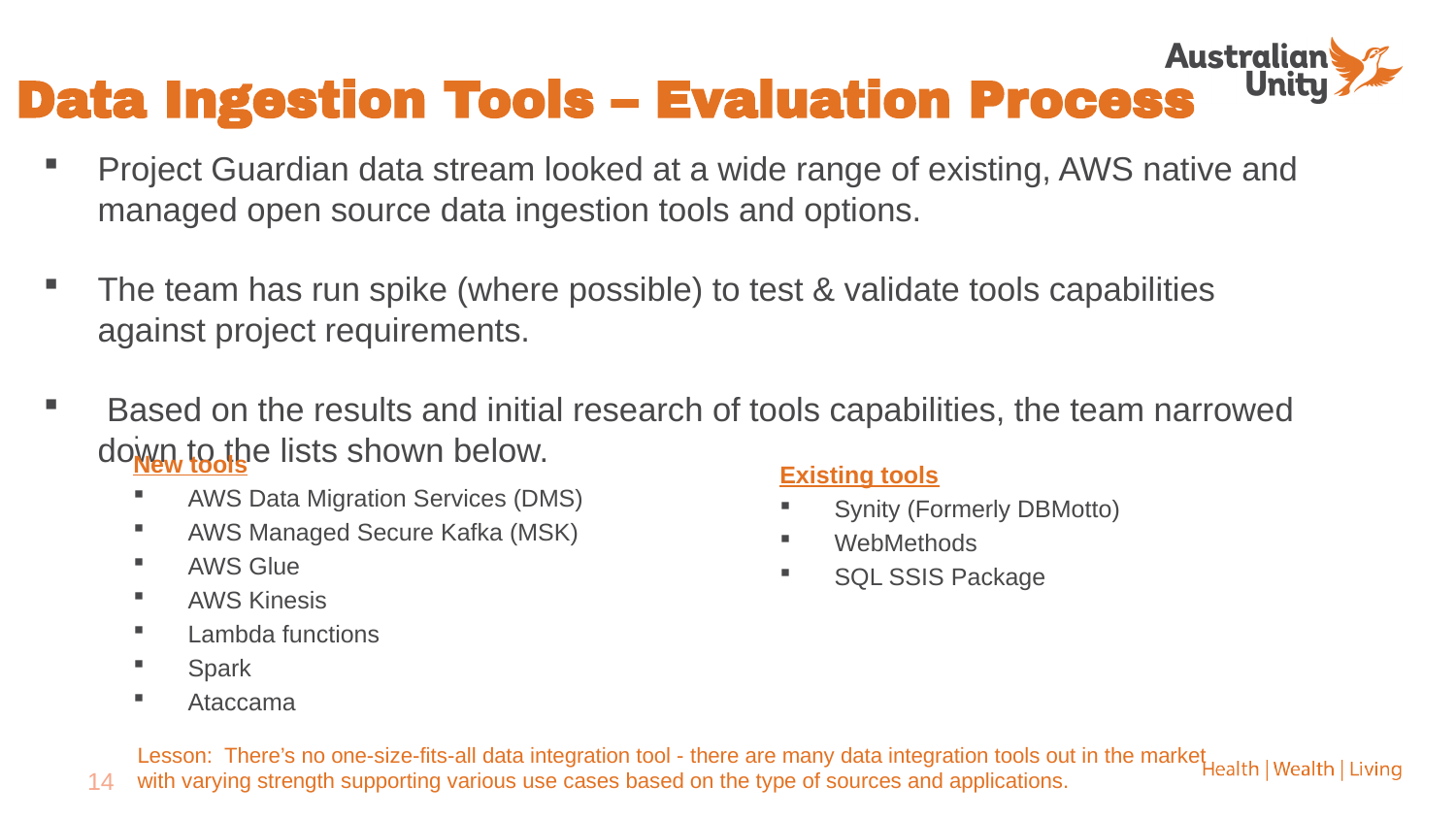

# Data Ingestion Tools – Evaluation Process
Project Guardian data stream looked at a wide range of existing, AWS native and managed open source data ingestion tools and options.

The team has run spike (where possible) to test & validate tools capabilities against project requirements.

 Based on the results and initial research of tools capabilities, the team narrowed down to the lists shown below.

.
New tools
AWS Data Migration Services (DMS)
AWS Managed Secure Kafka (MSK)
AWS Glue
AWS Kinesis
Lambda functions
Spark
Ataccama

Existing tools
Synity (Formerly DBMotto)
WebMethods
SQL SSIS Package

Lesson:  There’s no one-size-fits-all data integration tool - there are many data integration tools out in the market with varying strength supporting various use cases based on the type of sources and applications.

14